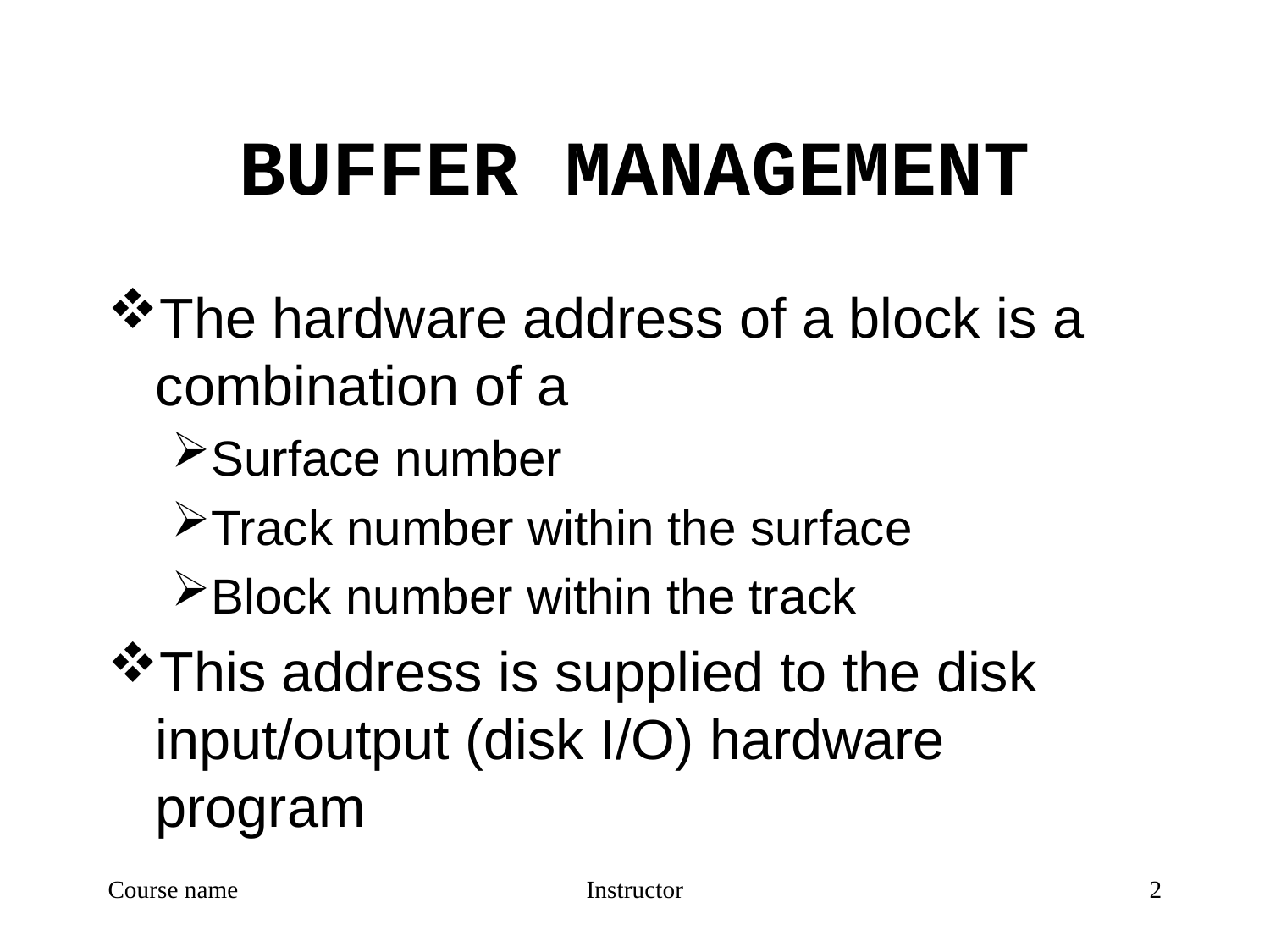

# BUFFER MANAGEMENT
The hardware address of a block is a combination of a
Surface number
Track number within the surface
Block number within the track
This address is supplied to the disk input/output (disk I/O) hardware program

Course name
Instructor
2